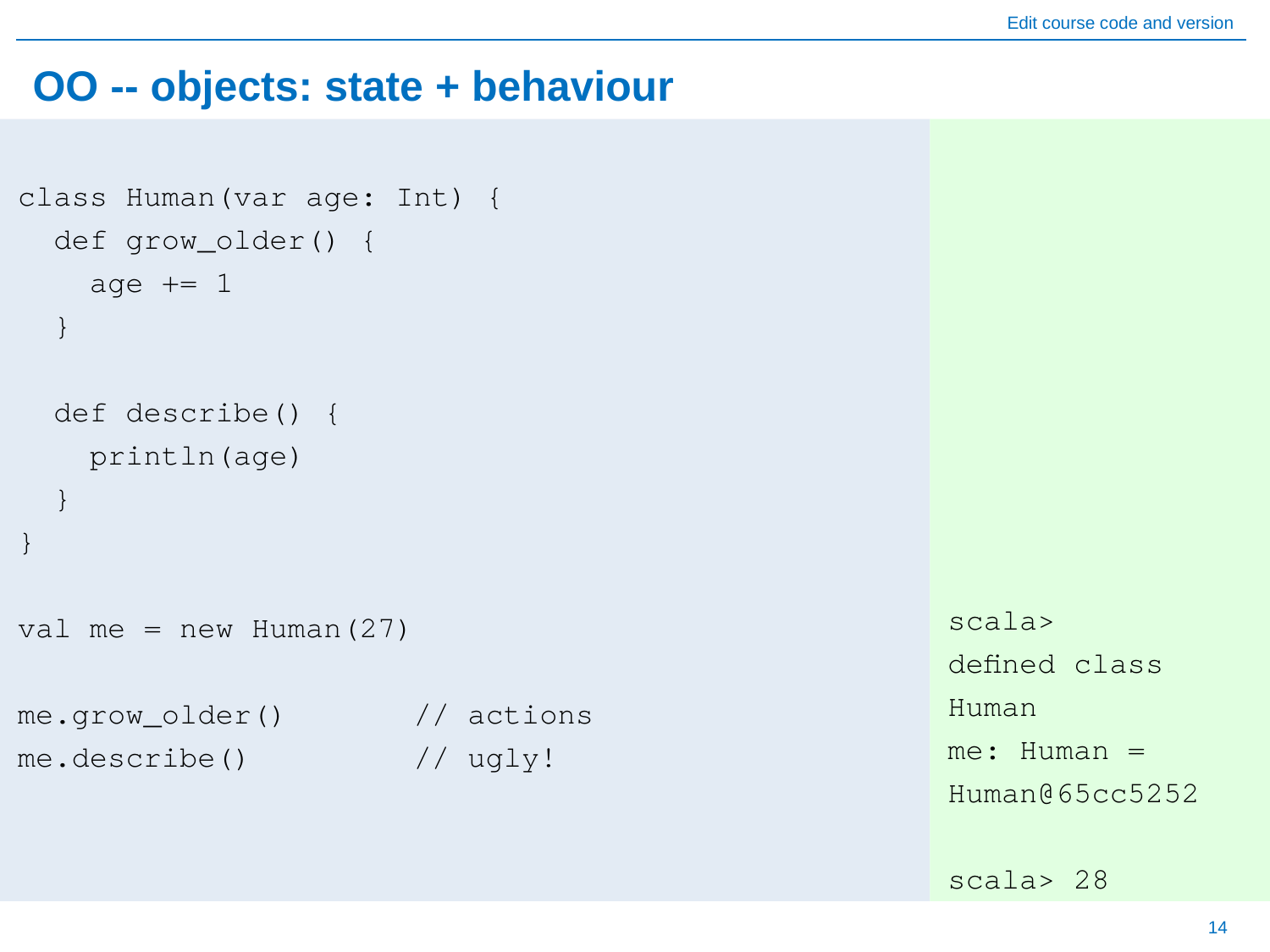

# OO -- objects: state + behaviour
class Human(var age: Int) {
  def grow_older() {
    age += 1
  }
  def describe() {
    println(age)
  }
}
val me = new Human(27)
me.grow_older()       // actions
me.describe()         // ugly!
scala>
defined class Human
me: Human = Human@65cc5252
scala> 28